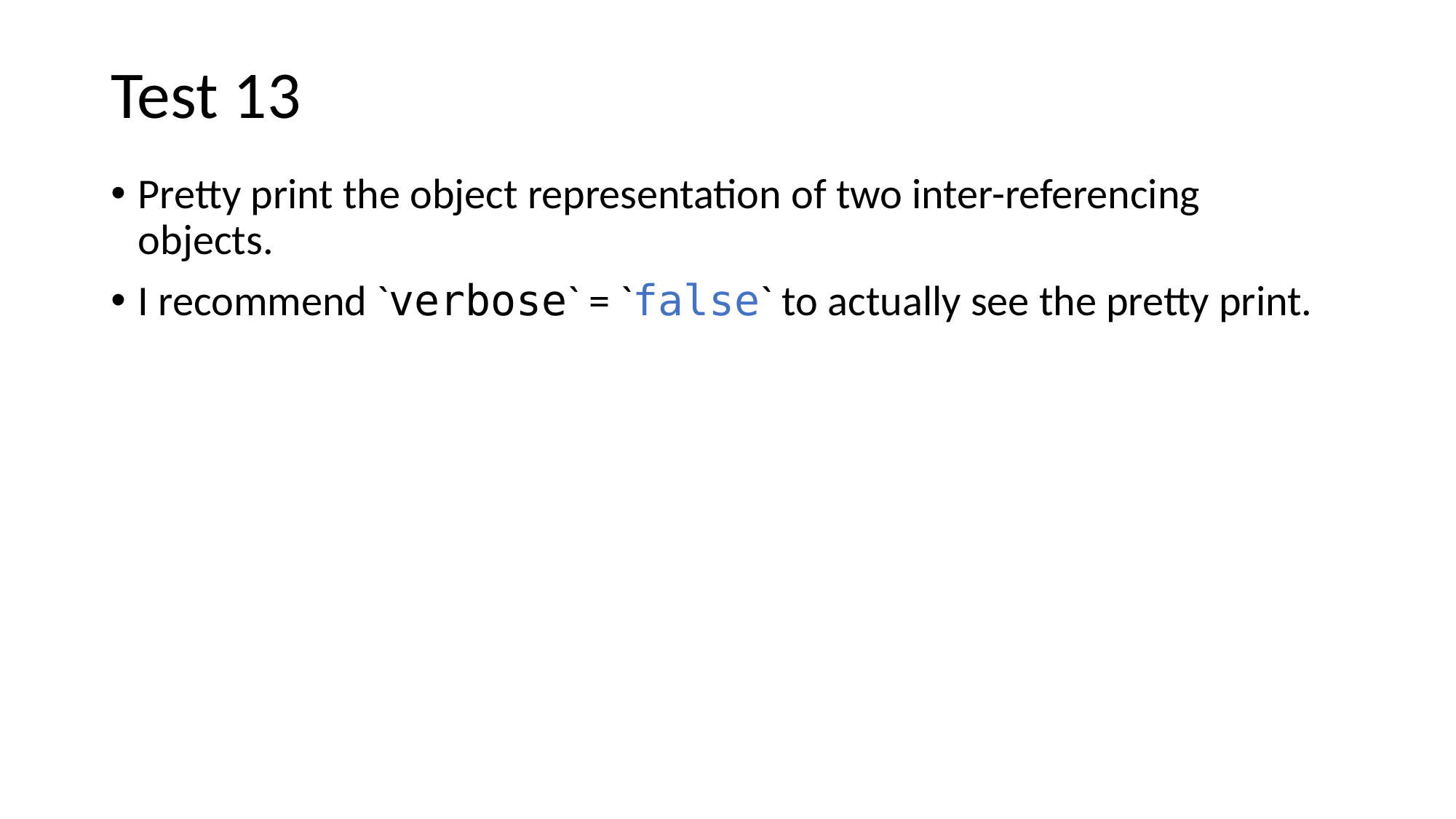

# Test 13
Pretty print the object representation of two inter-referencing objects.
I recommend `verbose` = `false` to actually see the pretty print.